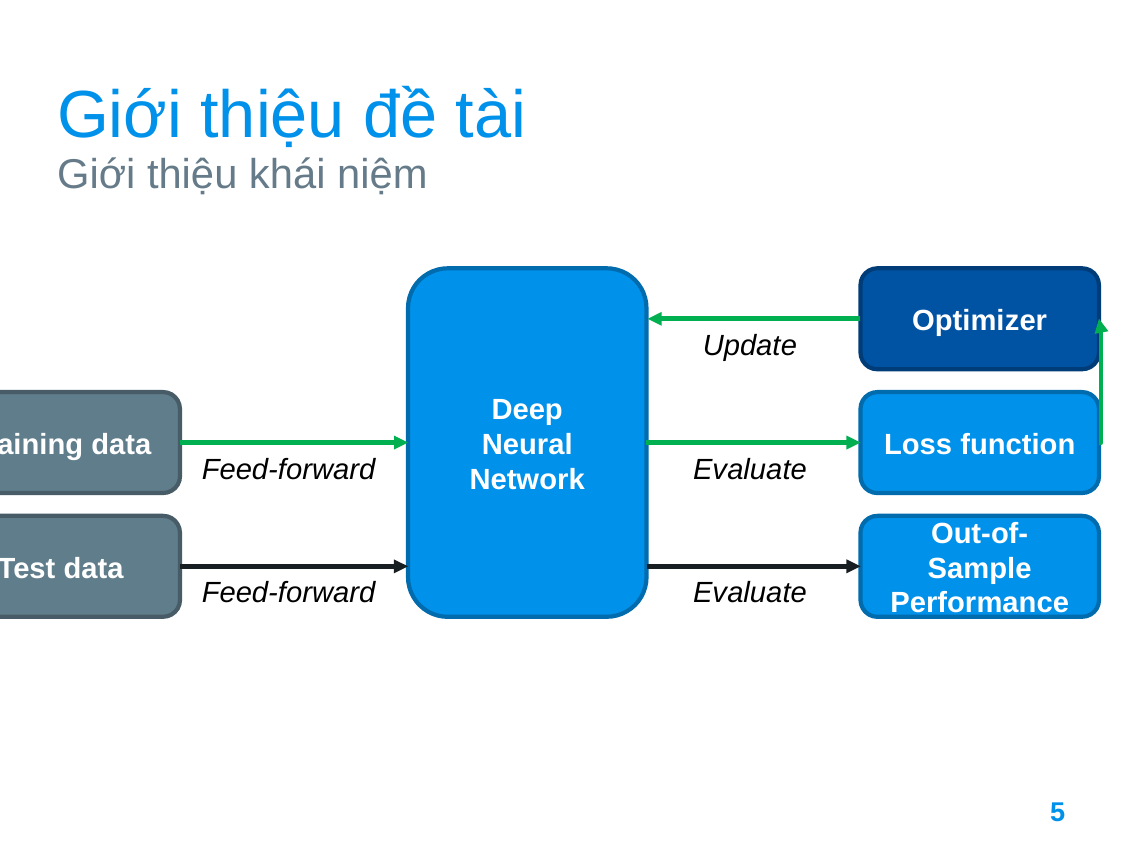

# Giới thiệu đề tài
Giới thiệu khái niệm
Deep
Neural Network
Optimizer
Update
Loss
Training data
Loss function
Evaluate
Feed-forward
Out-of-Sample
Performance
Test data
Feed-forward
Evaluate
5